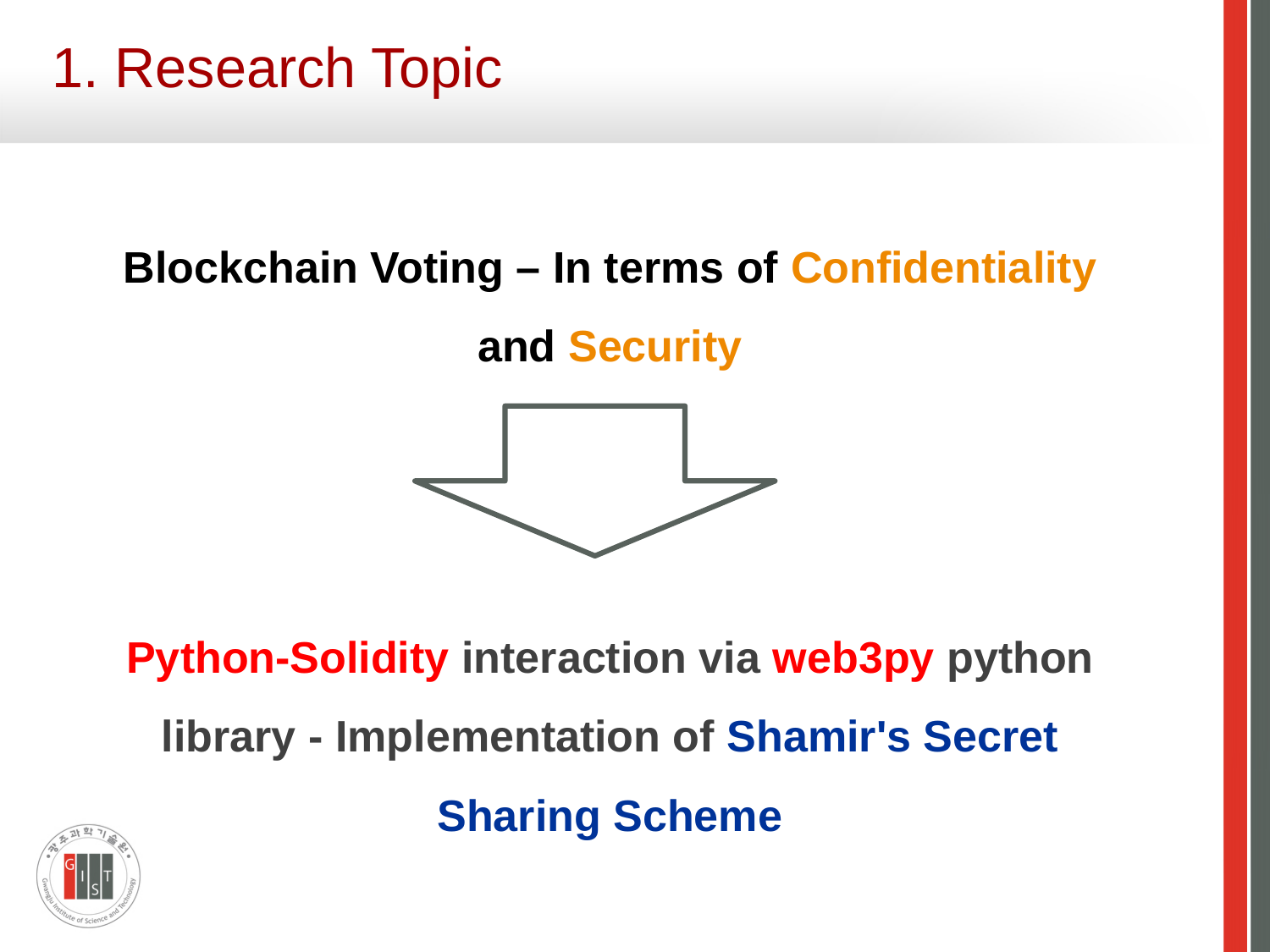

# 1. Research Topic
Blockchain Voting – In terms of Confidentiality and Security

Python-Solidity interaction via web3py python library - Implementation of Shamir's Secret Sharing Scheme